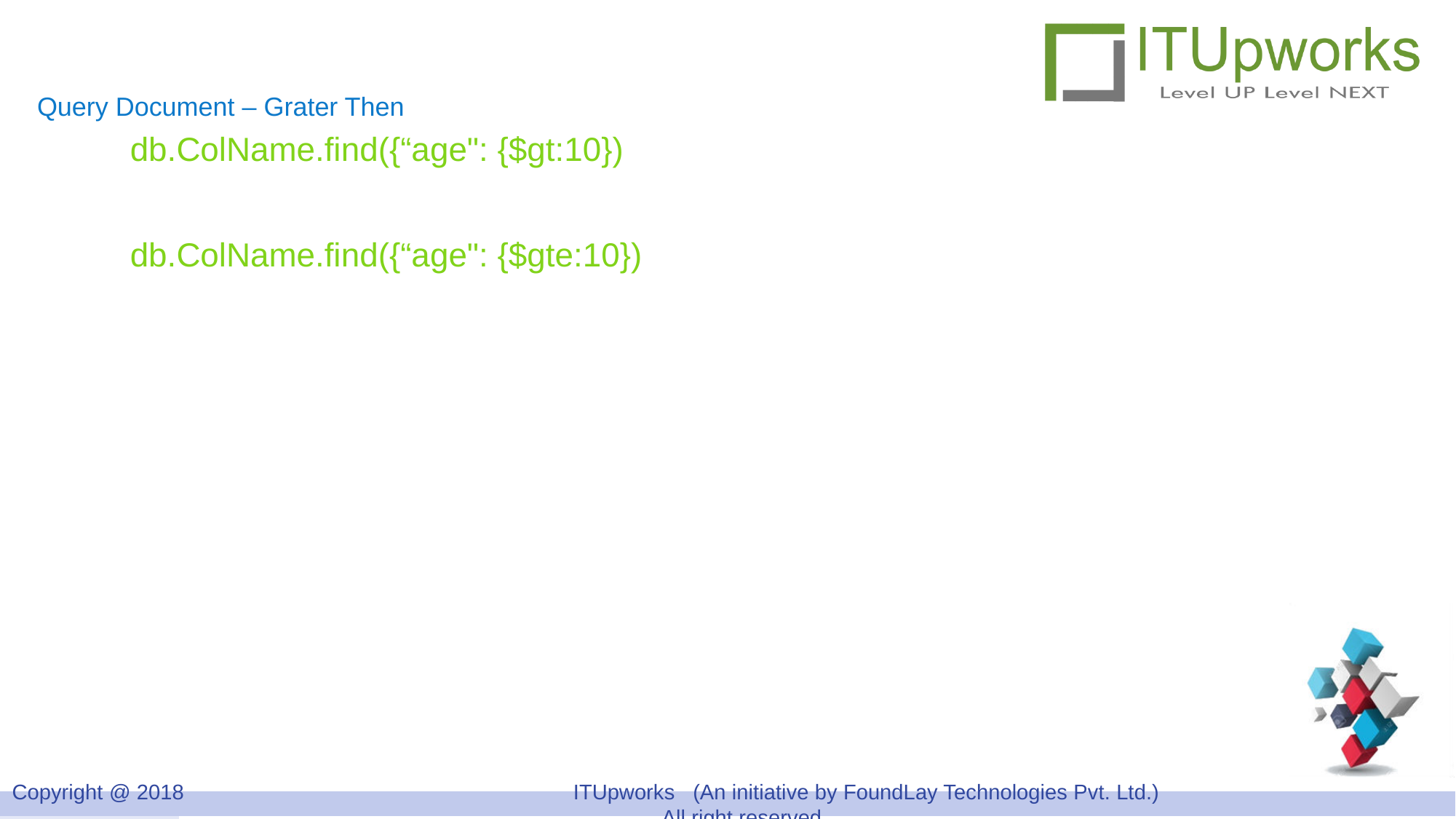

# Query Document – Grater Then
db.ColName.find({“age": {$gt:10})

db.ColName.find({“age": {$gte:10})